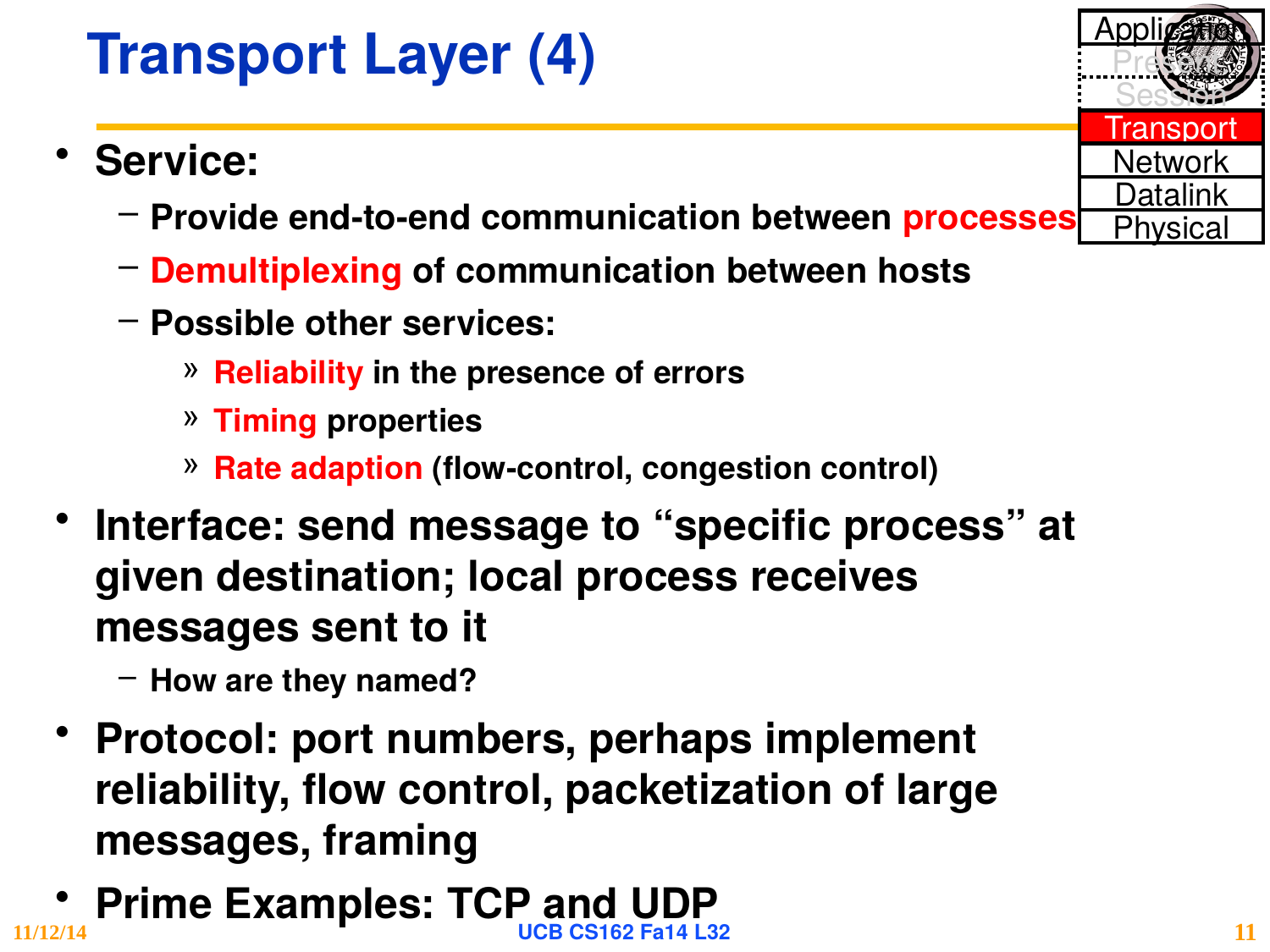

# Transport Layer (4)
Application
Present.
Session
Transport
Service:
Provide end-to-end communication between processes
Demultiplexing of communication between hosts
Possible other services:
Reliability in the presence of errors
Timing properties
Rate adaption (flow-control, congestion control)
Interface: send message to “specific process” at given destination; local process receives messages sent to it
How are they named?
Protocol: port numbers, perhaps implement reliability, flow control, packetization of large messages, framing
Prime Examples: TCP and UDP
Network
Datalink
Physical
11/12/14
UCB CS162 Fa14 L32
11